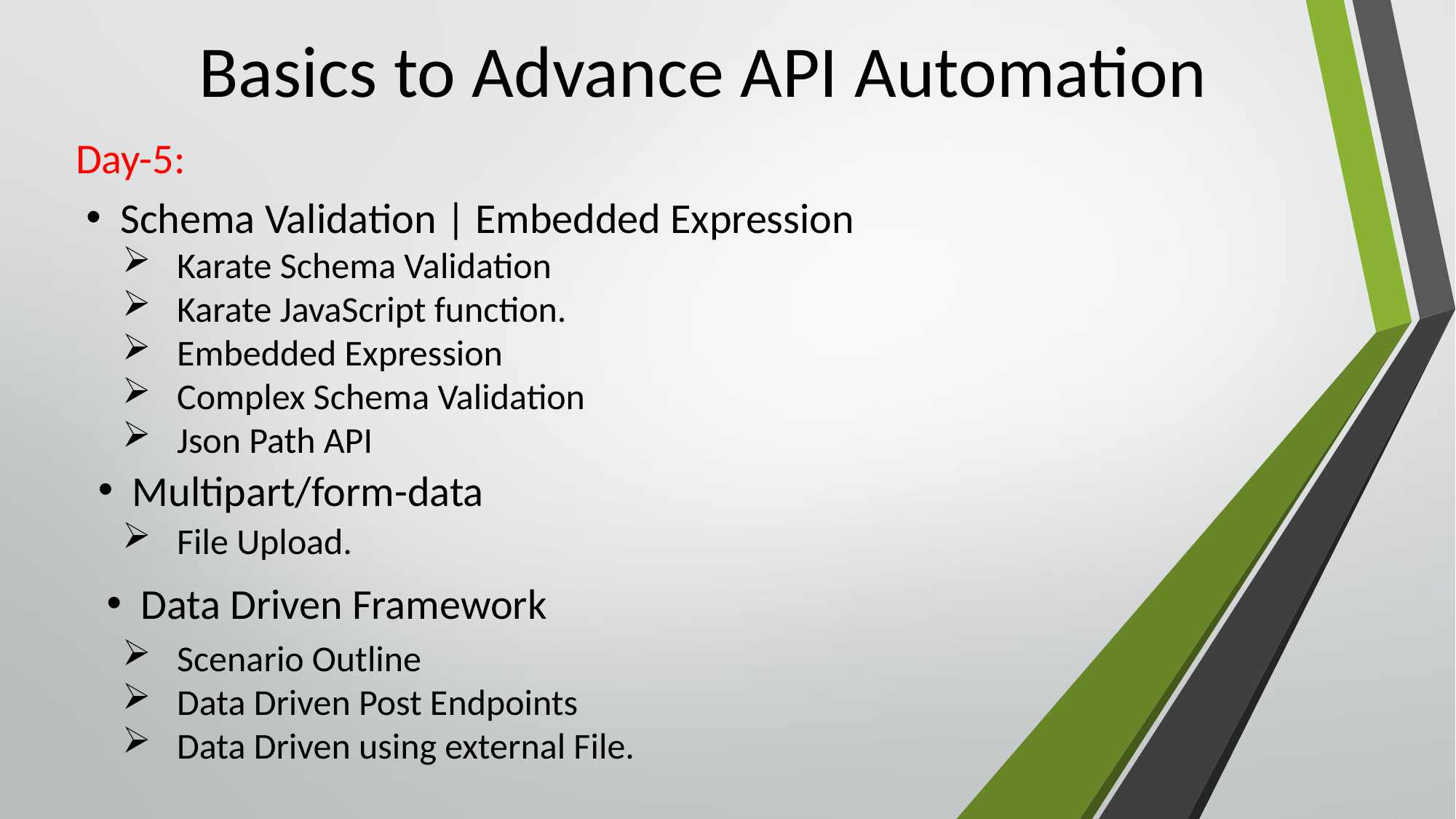

# Basics to Advance API Automation
Day-5:
Schema Validation | Embedded Expression

Karate Schema Validation
Karate JavaScript function.
Embedded Expression
Complex Schema Validation
Json Path API

Multipart/form-data

File Upload.

Data Driven Framework

Scenario Outline
Data Driven Post Endpoints
Data Driven using external File.